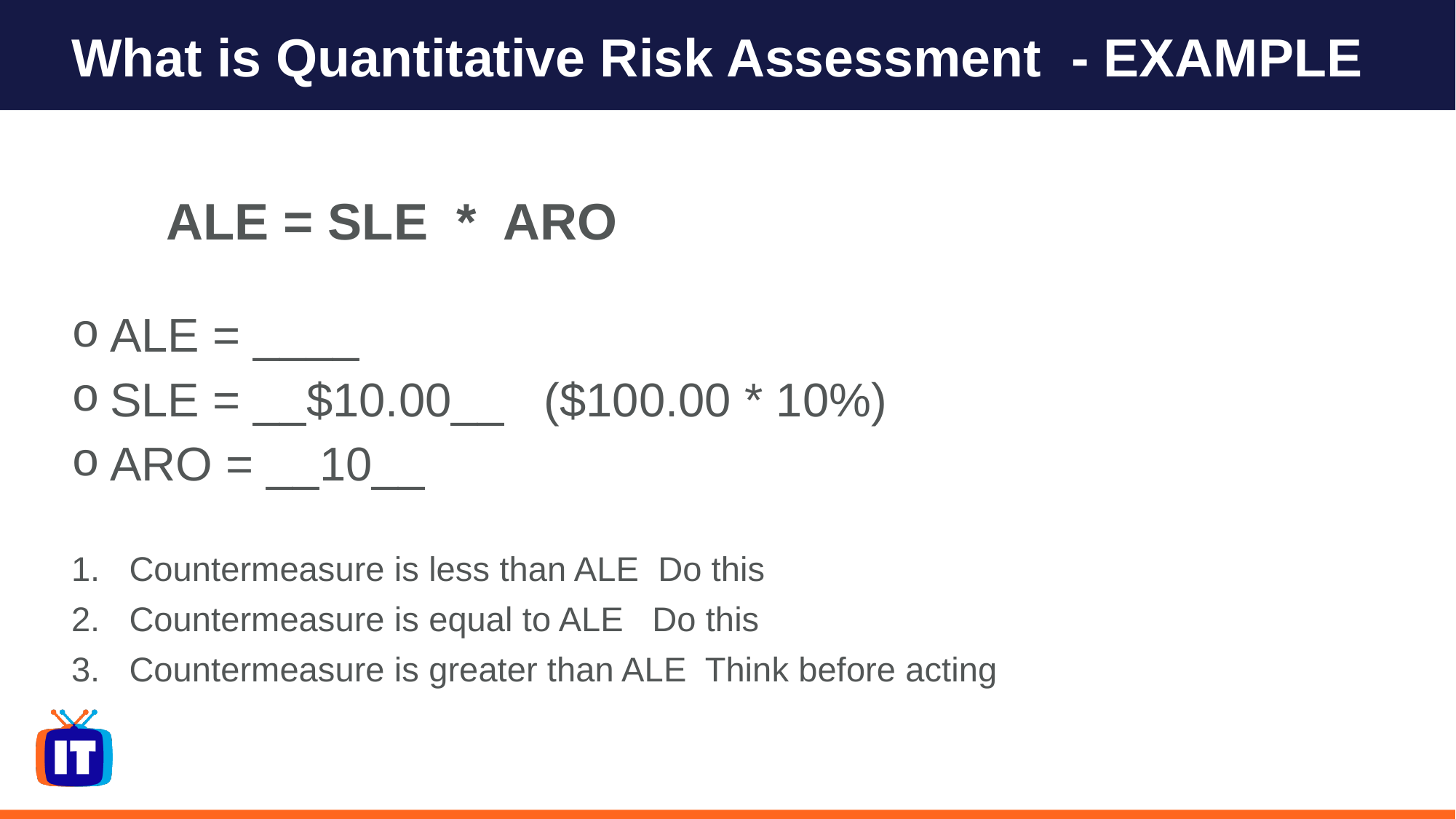

# What is Quantitative Risk Assessment  - EXAMPLE

				ALE = SLE  *  ARO

ALE = ____
SLE = __$10.00__   ($100.00 * 10%)
ARO = __10__

Countermeasure is less than ALE  Do this
Countermeasure is equal to ALE   Do this
Countermeasure is greater than ALE  Think before acting